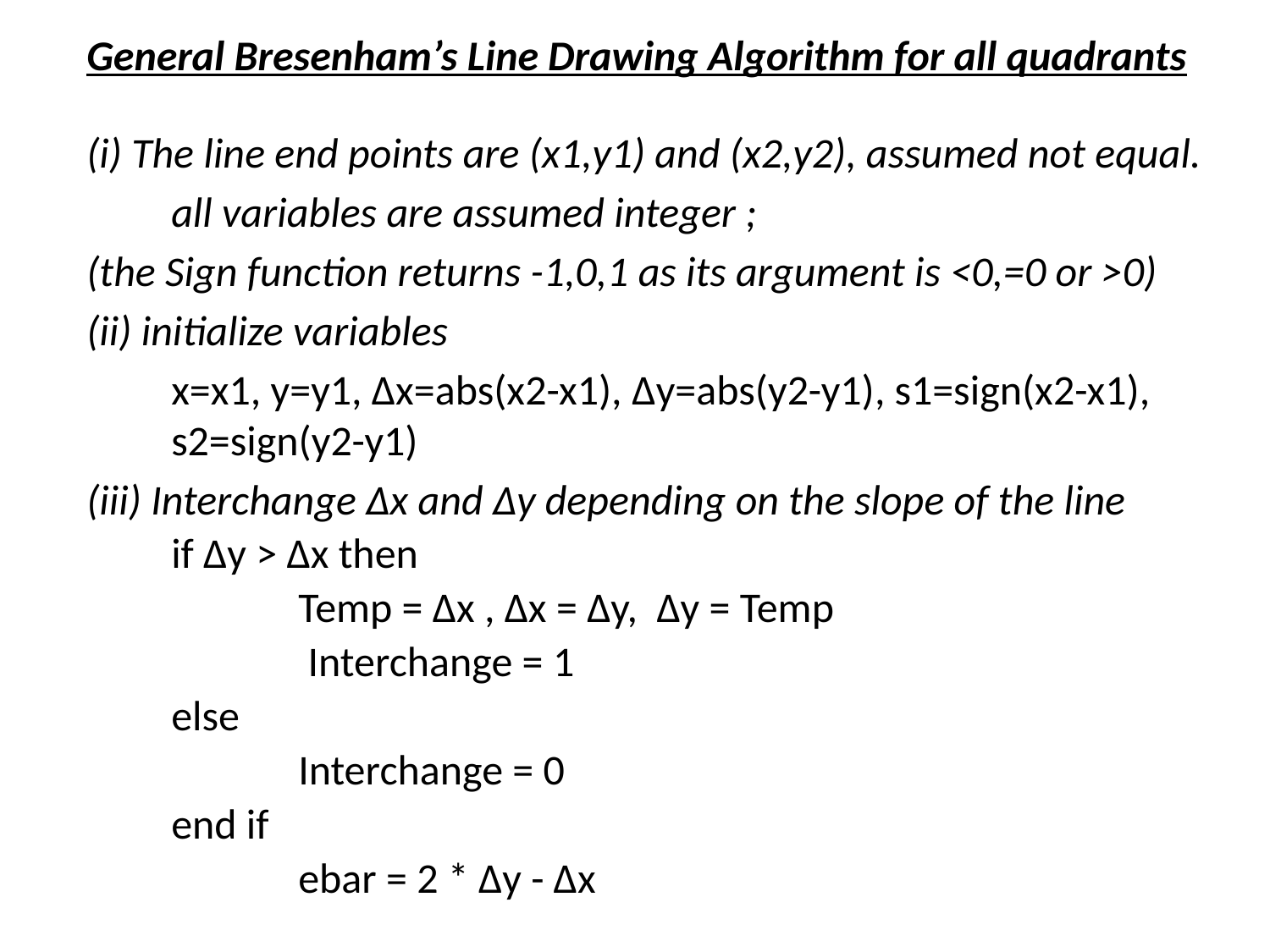

General Bresenham’s Line Drawing Algorithm for all quadrants

(i) The line end points are (x1,y1) and (x2,y2), assumed not equal.
	all variables are assumed integer ;
(the Sign function returns -1,0,1 as its argument is <0,=0 or >0)
(ii) initialize variables
	x=x1, y=y1, ∆x=abs(x2-x1), ∆y=abs(y2-y1), s1=sign(x2-x1), s2=sign(y2-y1)
(iii) Interchange ∆x and ∆y depending on the slope of the line
	if ∆y > ∆x then
		Temp = ∆x , ∆x = ∆y,  ∆y = Temp
		 Interchange = 1
	else
		Interchange = 0
	end if
		ebar = 2 * ∆y - ∆x